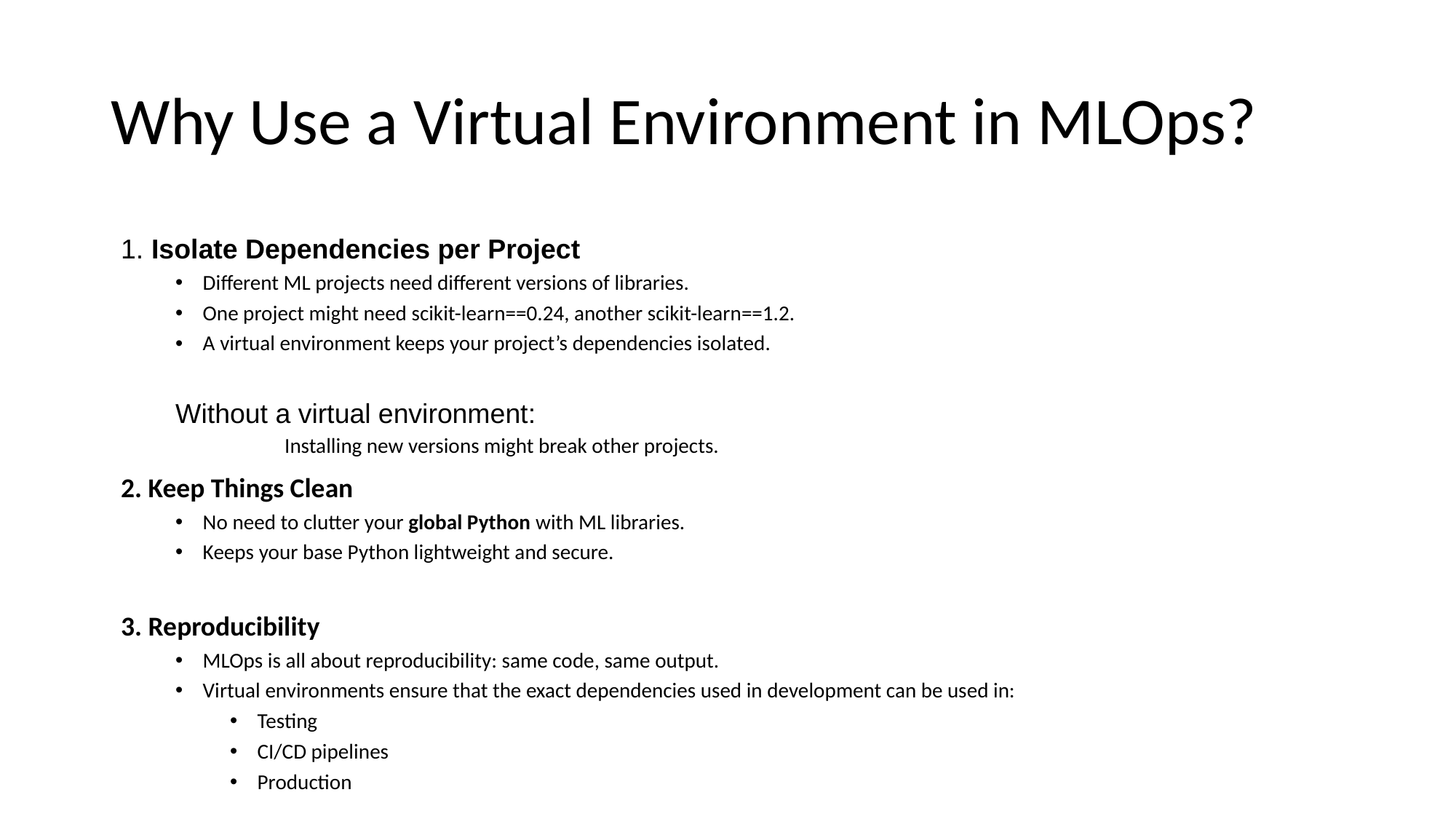

# Why Use a Virtual Environment in MLOps?
1. Isolate Dependencies per Project
Different ML projects need different versions of libraries.
One project might need scikit-learn==0.24, another scikit-learn==1.2.
A virtual environment keeps your project’s dependencies isolated.

Without a virtual environment:
	Installing new versions might break other projects.
2. Keep Things Clean
No need to clutter your global Python with ML libraries.
Keeps your base Python lightweight and secure.

3. Reproducibility
MLOps is all about reproducibility: same code, same output.
Virtual environments ensure that the exact dependencies used in development can be used in:
Testing
CI/CD pipelines
Production